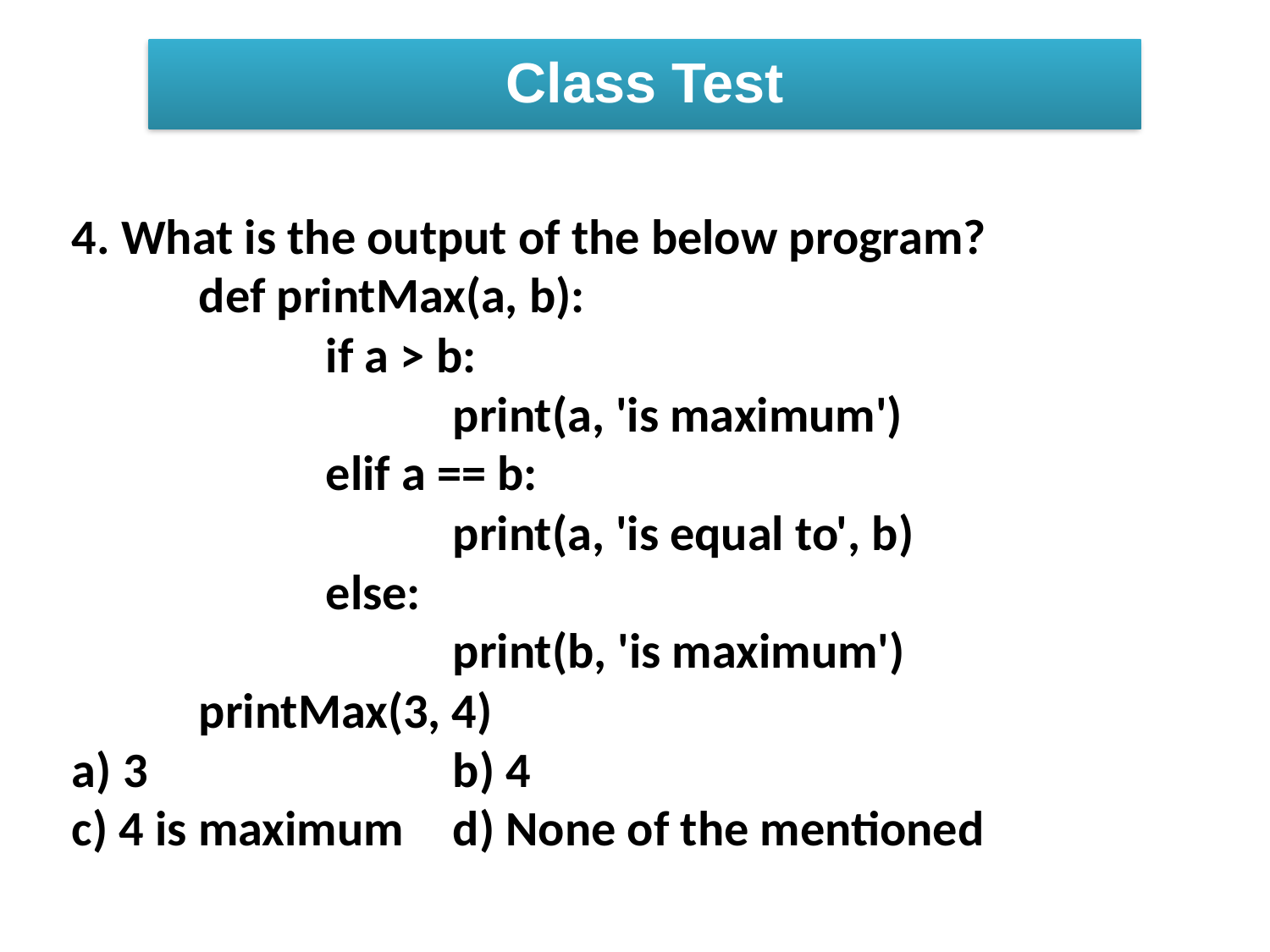

Class Test
4. What is the output of the below program?
def printMax(a, b):
	if a > b:
		print(a, 'is maximum')
	elif a == b:
		print(a, 'is equal to', b)
	else:
		print(b, 'is maximum')
printMax(3, 4)
a) 3 			b) 4
c) 4 is maximum	d) None of the mentioned